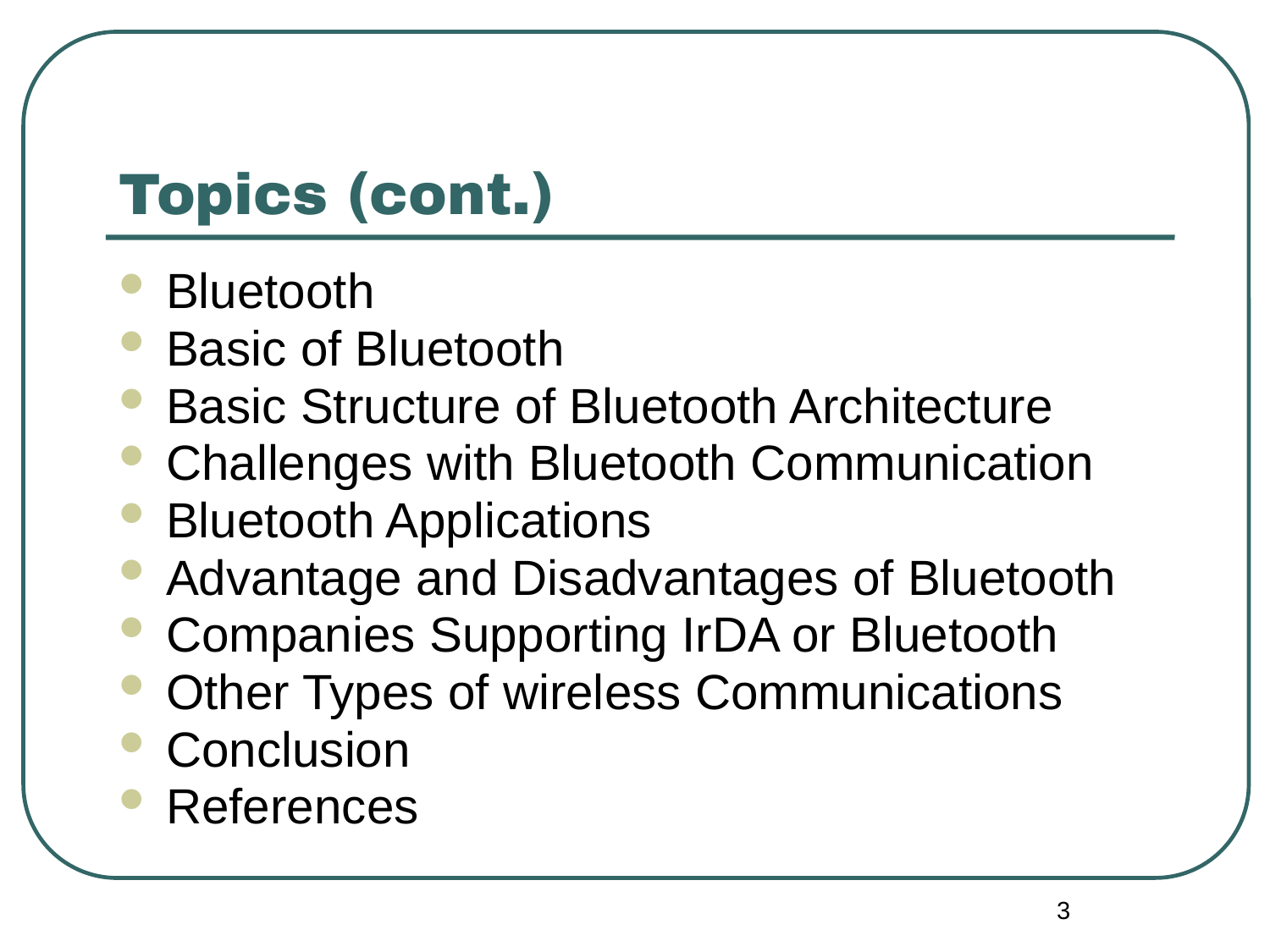

# Topics (cont.)
Bluetooth
Basic of Bluetooth
Basic Structure of Bluetooth Architecture
Challenges with Bluetooth Communication
Bluetooth Applications
Advantage and Disadvantages of Bluetooth
Companies Supporting IrDA or Bluetooth
Other Types of wireless Communications
Conclusion
References

3